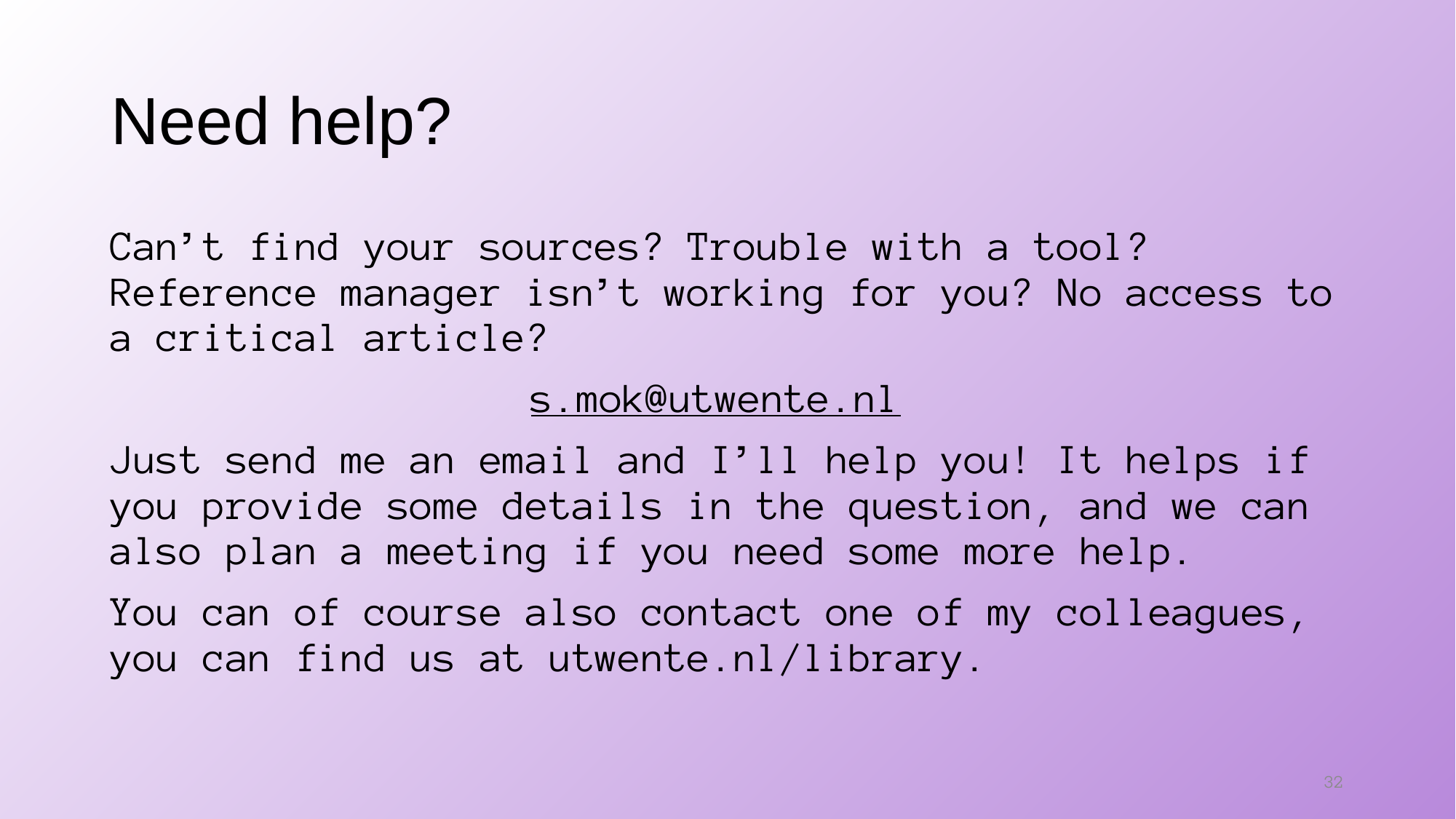

# Need help?
Can’t find your sources? Trouble with a tool? Reference manager isn’t working for you? No access to a critical article?
s.mok@utwente.nl
Just send me an email and I’ll help you! It helps if you provide some details in the question, and we can also plan a meeting if you need some more help.
You can of course also contact one of my colleagues, you can find us at utwente.nl/library.
32